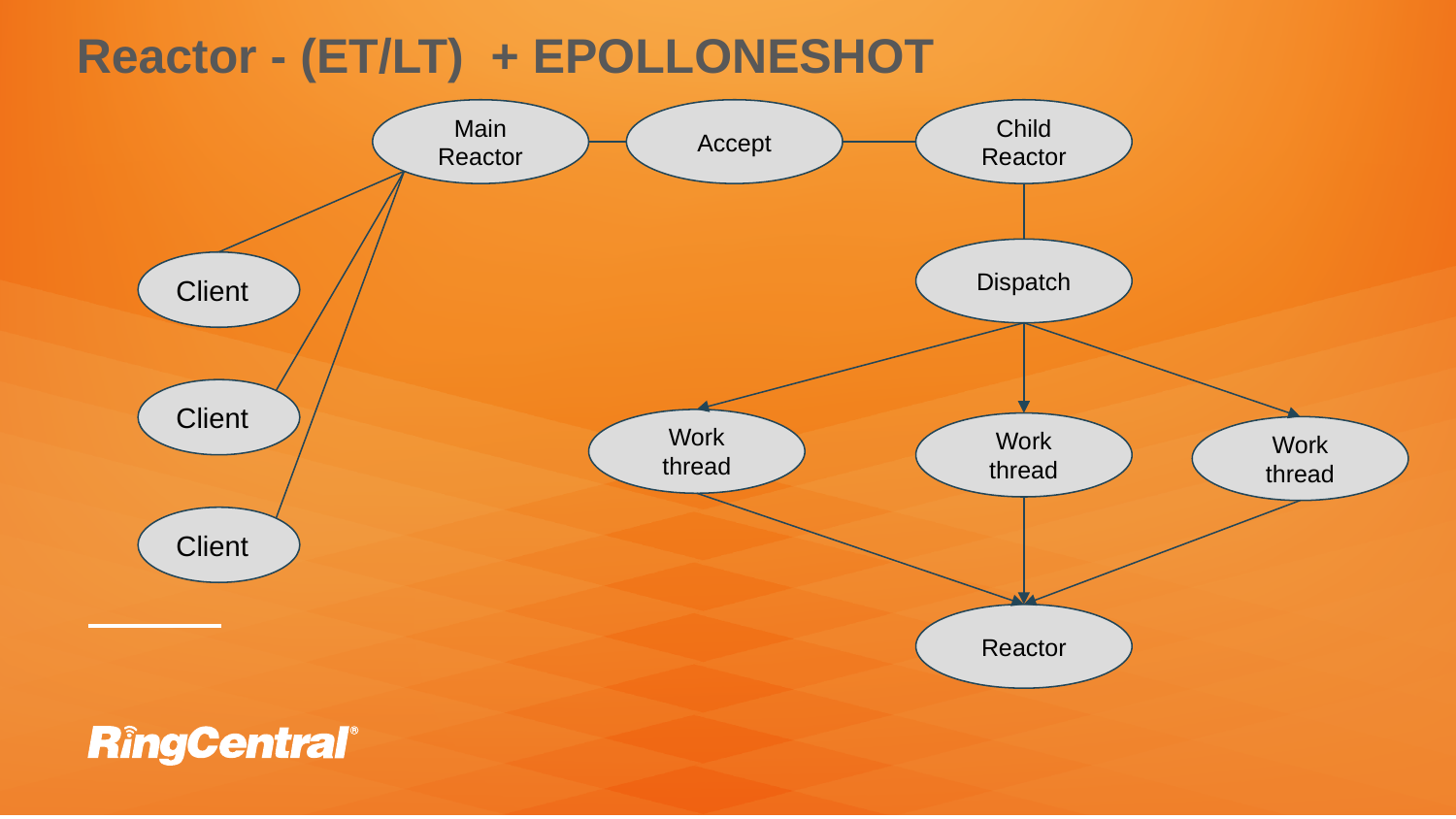

Reactor - (ET/LT)  + EPOLLONESHOT
Main
Reactor
Accept
Child
Reactor
Dispatch
Client
Client
Work thread
Work thread
Work thread
Client
Reactor